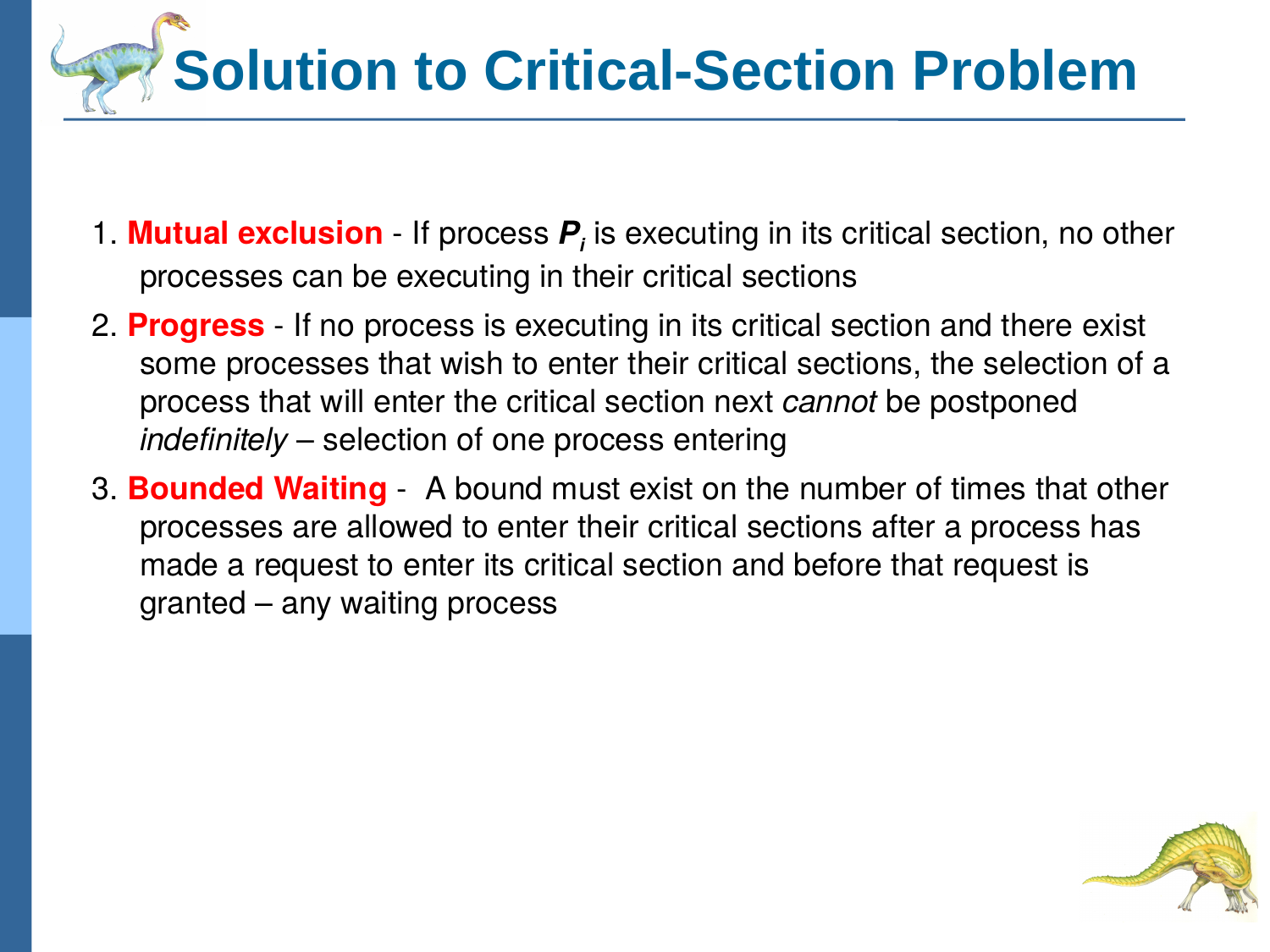

Solution to Critical-Section Problem
1. Mutual exclusion - If process Pi is executing in its critical section, no other processes can be executing in their critical sections
2. Progress - If no process is executing in its critical section and there exist some processes that wish to enter their critical sections, the selection of a process that will enter the critical section next cannot be postponed indefinitely – selection of one process entering
3. Bounded Waiting -  A bound must exist on the number of times that other processes are allowed to enter their critical sections after a process has made a request to enter its critical section and before that request is granted – any waiting process